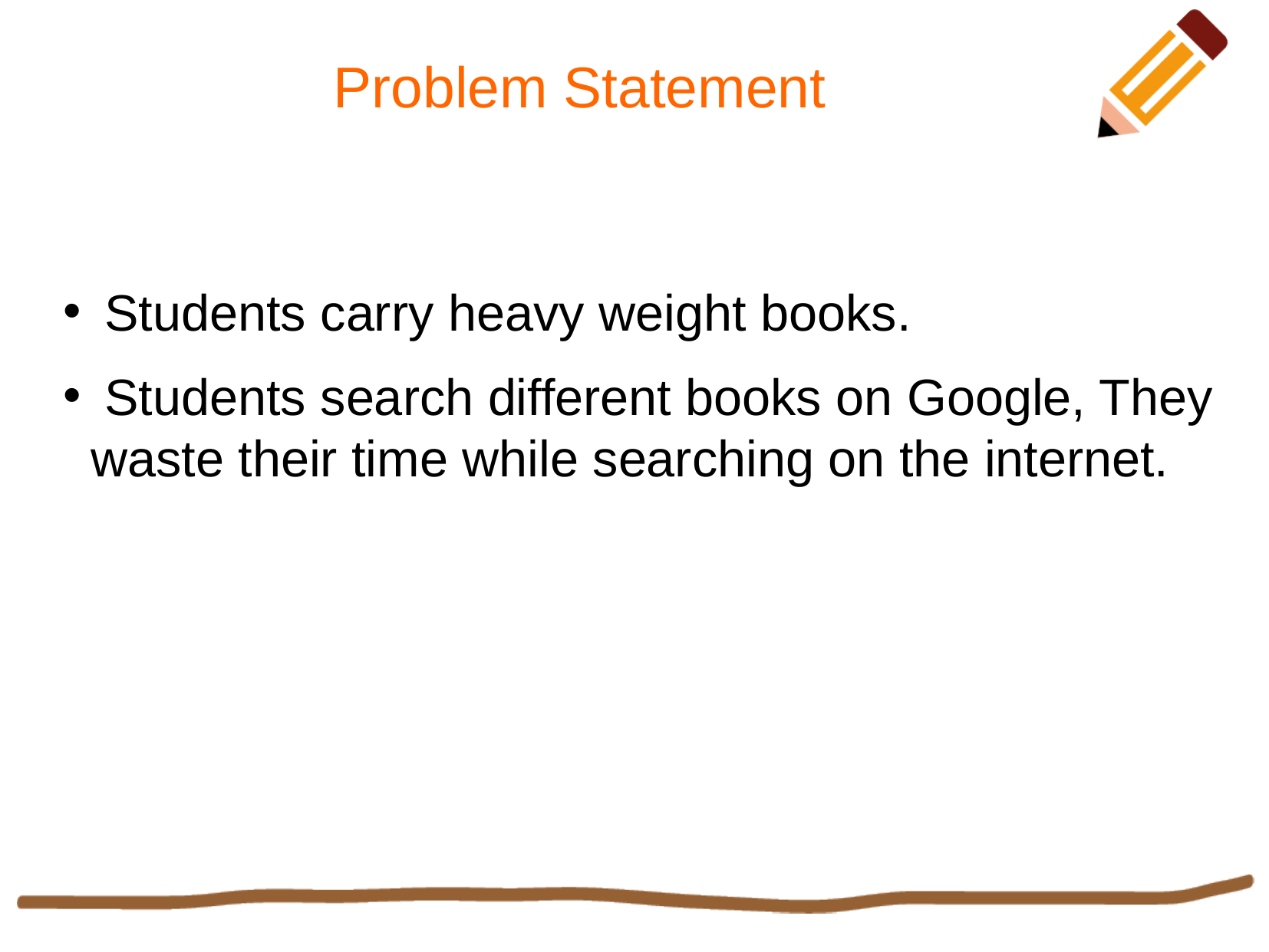

Problem Statement

 Students carry heavy weight books.
 Students search different books on Google, They waste their time while searching on the internet.